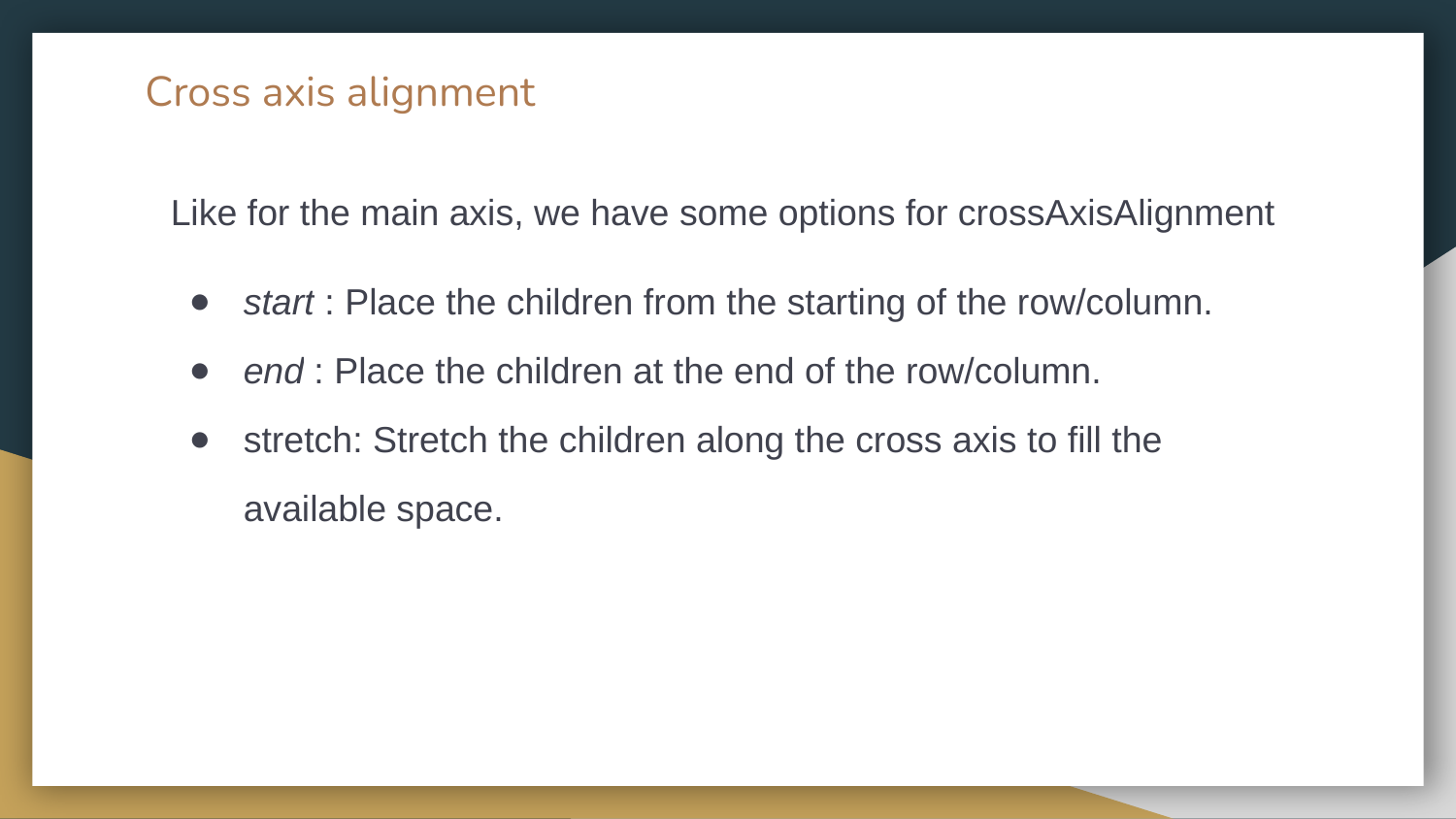

# Cross axis alignment
Like for the main axis, we have some options for crossAxisAlignment
start : Place the children from the starting of the row/column.
end : Place the children at the end of the row/column.
stretch: Stretch the children along the cross axis to fill the available space.